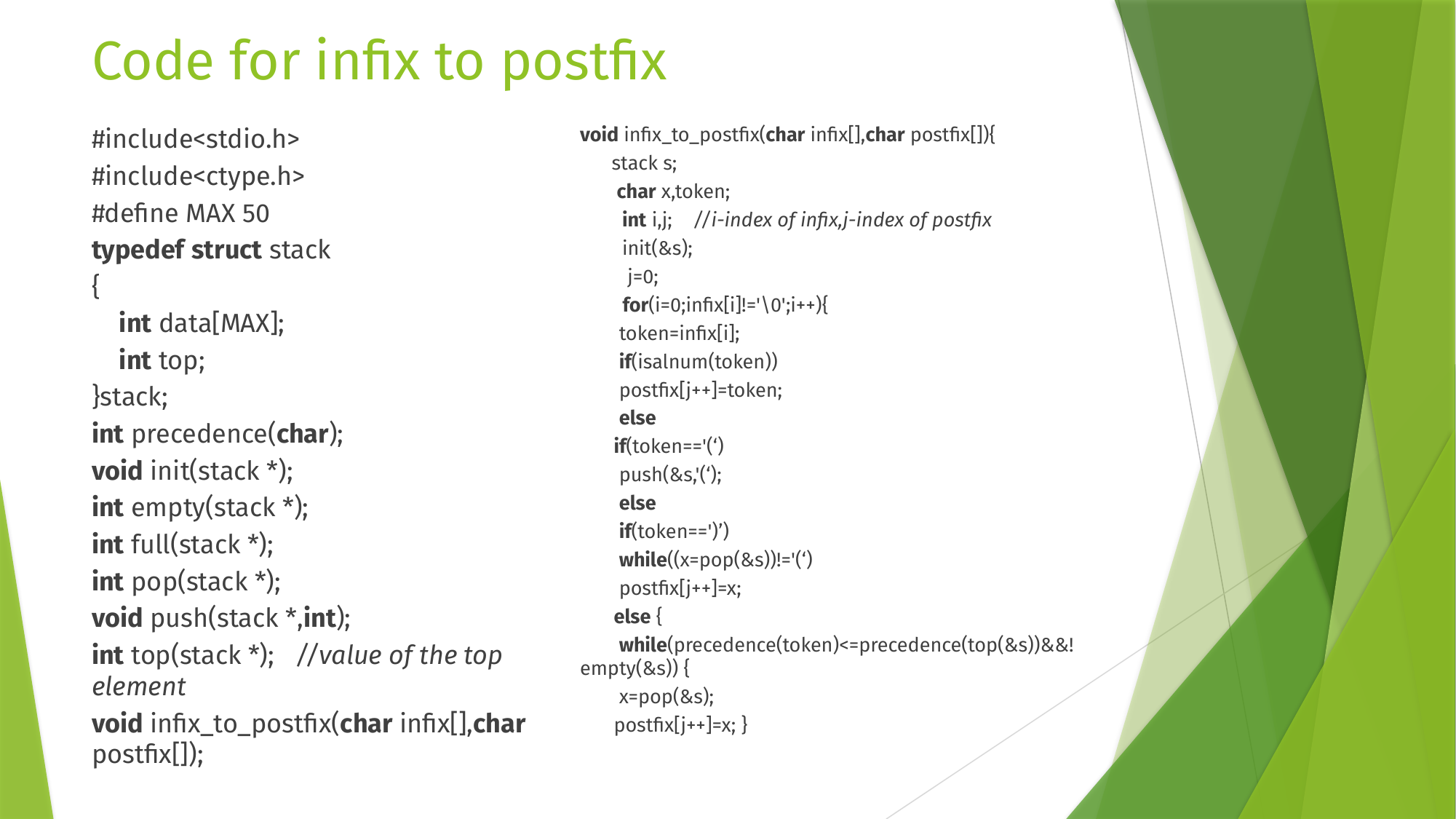

# Code for infix to postfix
#include<stdio.h>
#include<ctype.h>
#define MAX 50
typedef struct stack
{
    int data[MAX];
    int top;
}stack;
int precedence(char);
void init(stack *);
int empty(stack *);
int full(stack *);
int pop(stack *);
void push(stack *,int);
int top(stack *);   //value of the top element
void infix_to_postfix(char infix[],char postfix[]);

void infix_to_postfix(char infix[],char postfix[]){
      stack s;
       char x,token;
        int i,j;    //i-index of infix,j-index of postfix
        init(&s);
         j=0;
         for(i=0;infix[i]!='\0';i++){
	 token=infix[i];
	 if(isalnum(token))
	 postfix[j++]=token;
	 else
	if(token=='(‘)
	 push(&s,'(‘);
	 else
	 if(token==')’)
	 while((x=pop(&s))!='(‘)
	 postfix[j++]=x;
	else {
	 while(precedence(token)<=precedence(top(&s))&&!empty(&s)) {
	 x=pop(&s);
	postfix[j++]=x; }